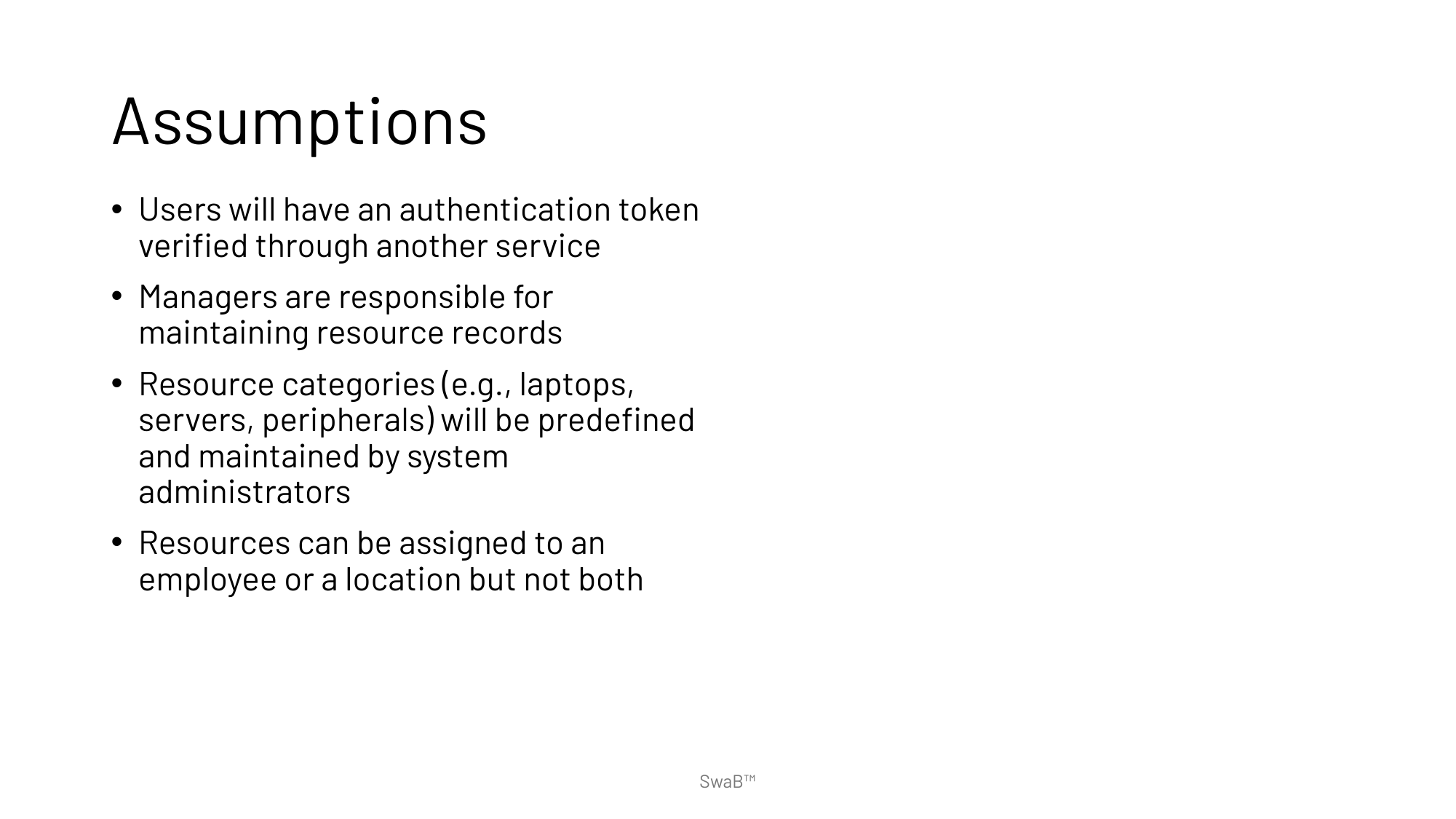

# Assumptions
Users will have an authentication token verified through another service
Managers are responsible for maintaining resource records
Resource categories (e.g., laptops, servers, peripherals) will be predefined and maintained by system administrators
Resources can be assigned to an employee or a location but not both

SwaB™